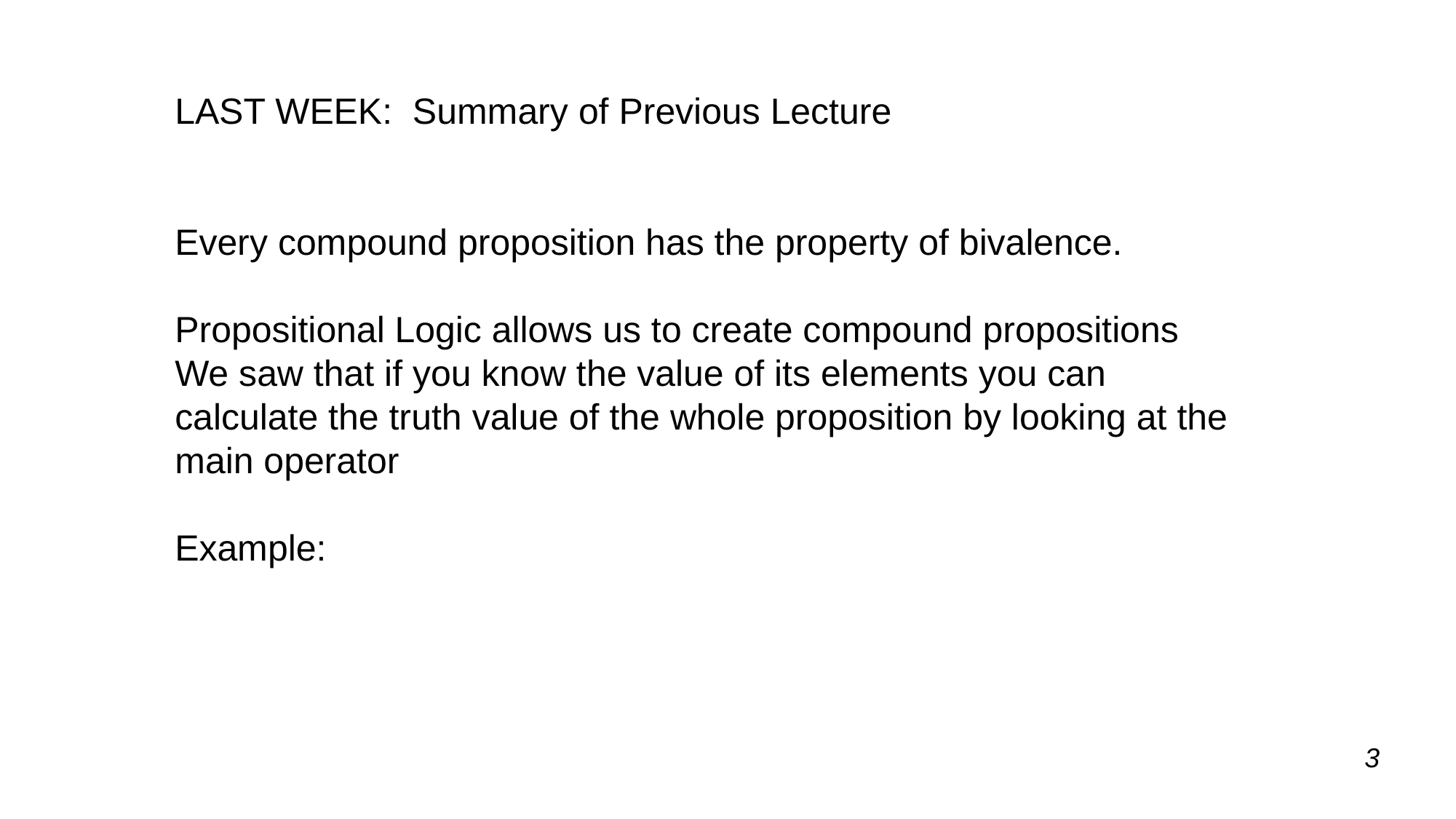

LAST WEEK:  Summary of Previous Lecture

Every compound proposition has the property of bivalence.

Propositional Logic allows us to create compound propositions We saw that if you know the value of its elements you can calculate the truth value of the whole proposition by looking at the main operator

Example:
3